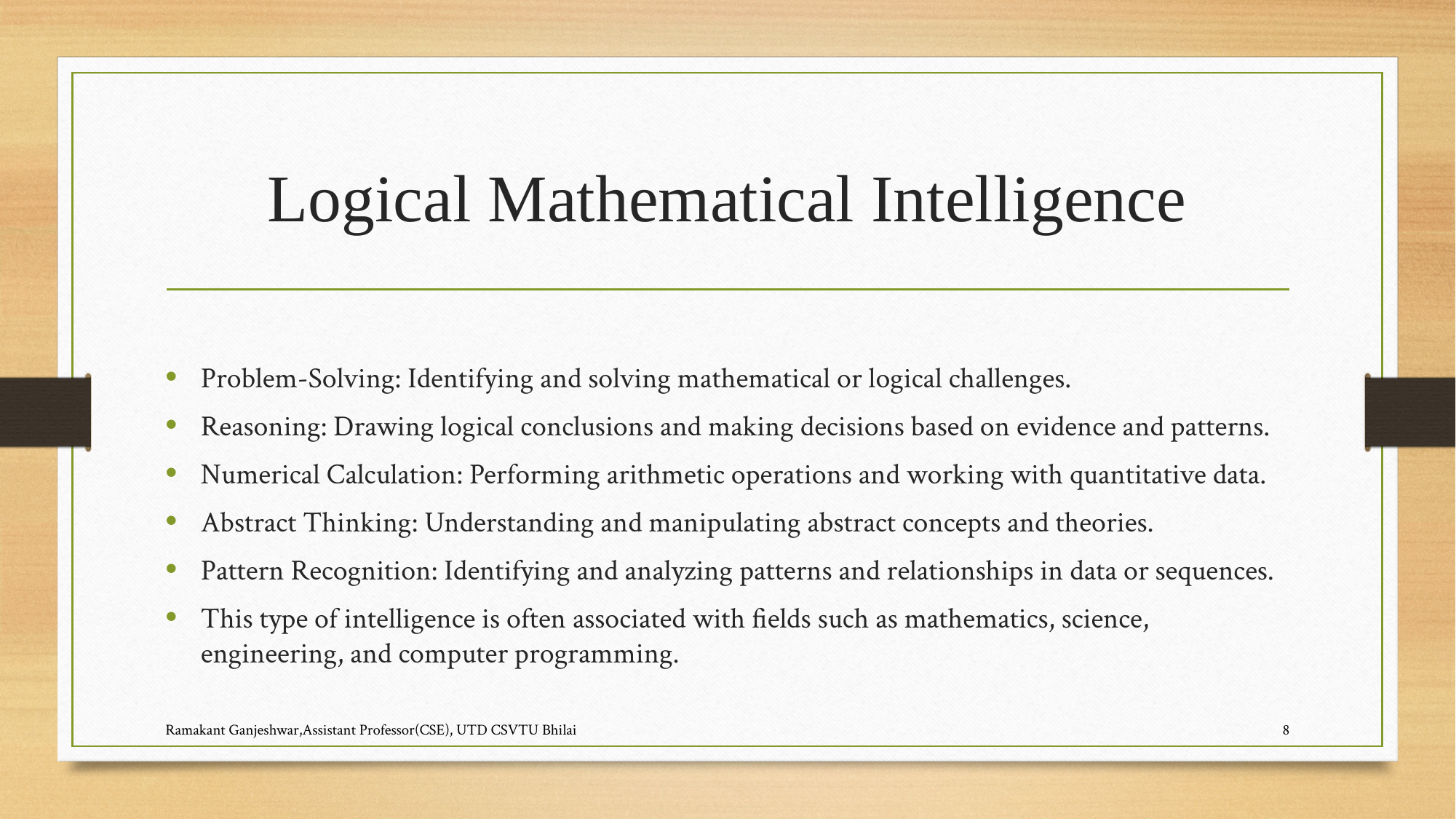

# Logical Mathematical Intelligence

Problem-Solving: Identifying and solving mathematical or logical challenges.
Reasoning: Drawing logical conclusions and making decisions based on evidence and patterns.
Numerical Calculation: Performing arithmetic operations and working with quantitative data.
Abstract Thinking: Understanding and manipulating abstract concepts and theories.
Pattern Recognition: Identifying and analyzing patterns and relationships in data or sequences.
This type of intelligence is often associated with fields such as mathematics, science, engineering, and computer programming.

Ramakant Ganjeshwar,Assistant Professor(CSE), UTD CSVTU Bhilai
8